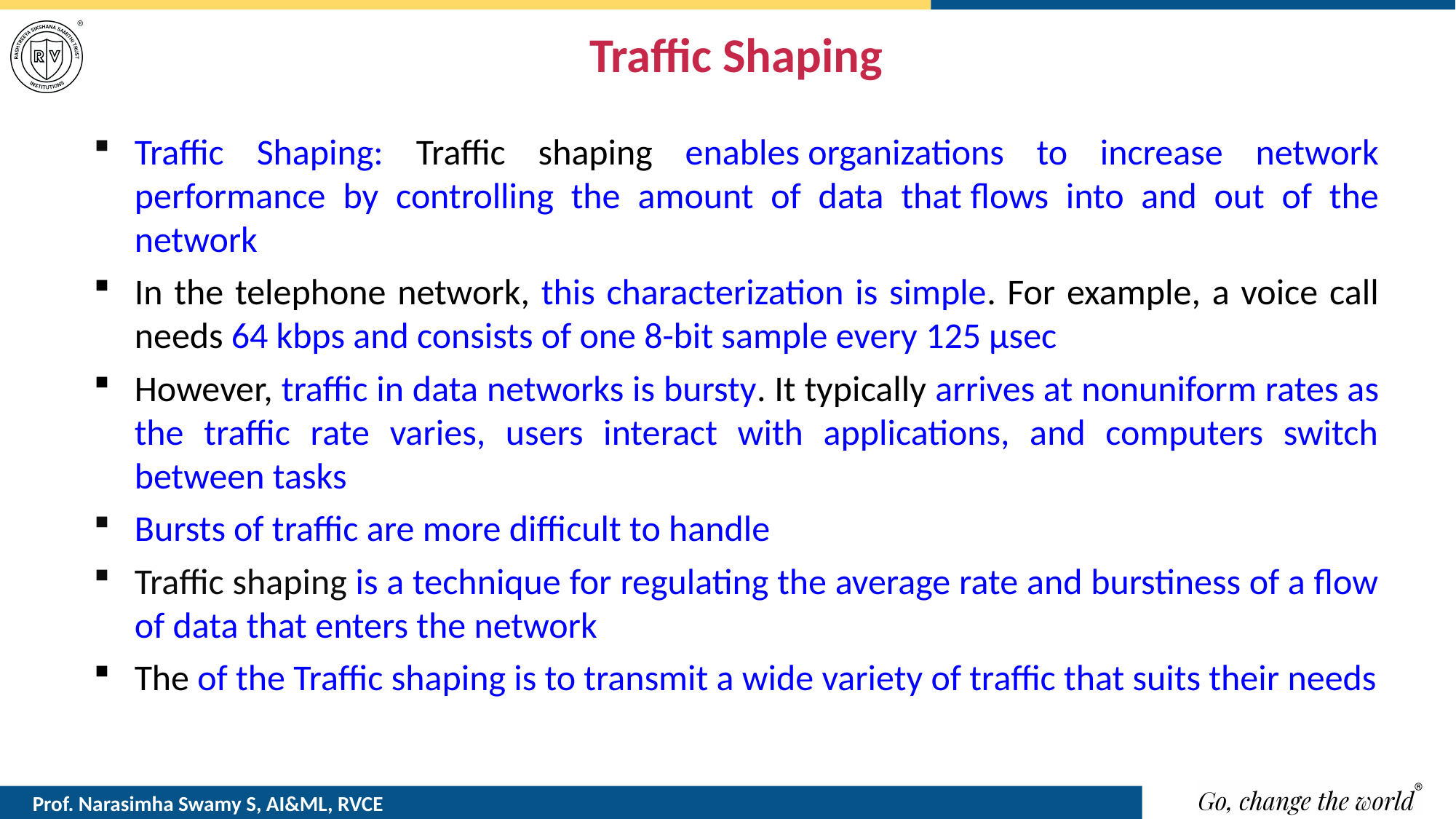

# Traffic Shaping
Traffic Shaping: Traffic shaping enables organizations to increase network performance by controlling the amount of data that flows into and out of the network
In the telephone network, this characterization is simple. For example, a voice call needs 64 kbps and consists of one 8-bit sample every 125 μsec
However, traffic in data networks is bursty. It typically arrives at nonuniform rates as the traffic rate varies, users interact with applications, and computers switch between tasks
Bursts of traffic are more difficult to handle
Traffic shaping is a technique for regulating the average rate and burstiness of a flow of data that enters the network
The of the Traffic shaping is to transmit a wide variety of traffic that suits their needs